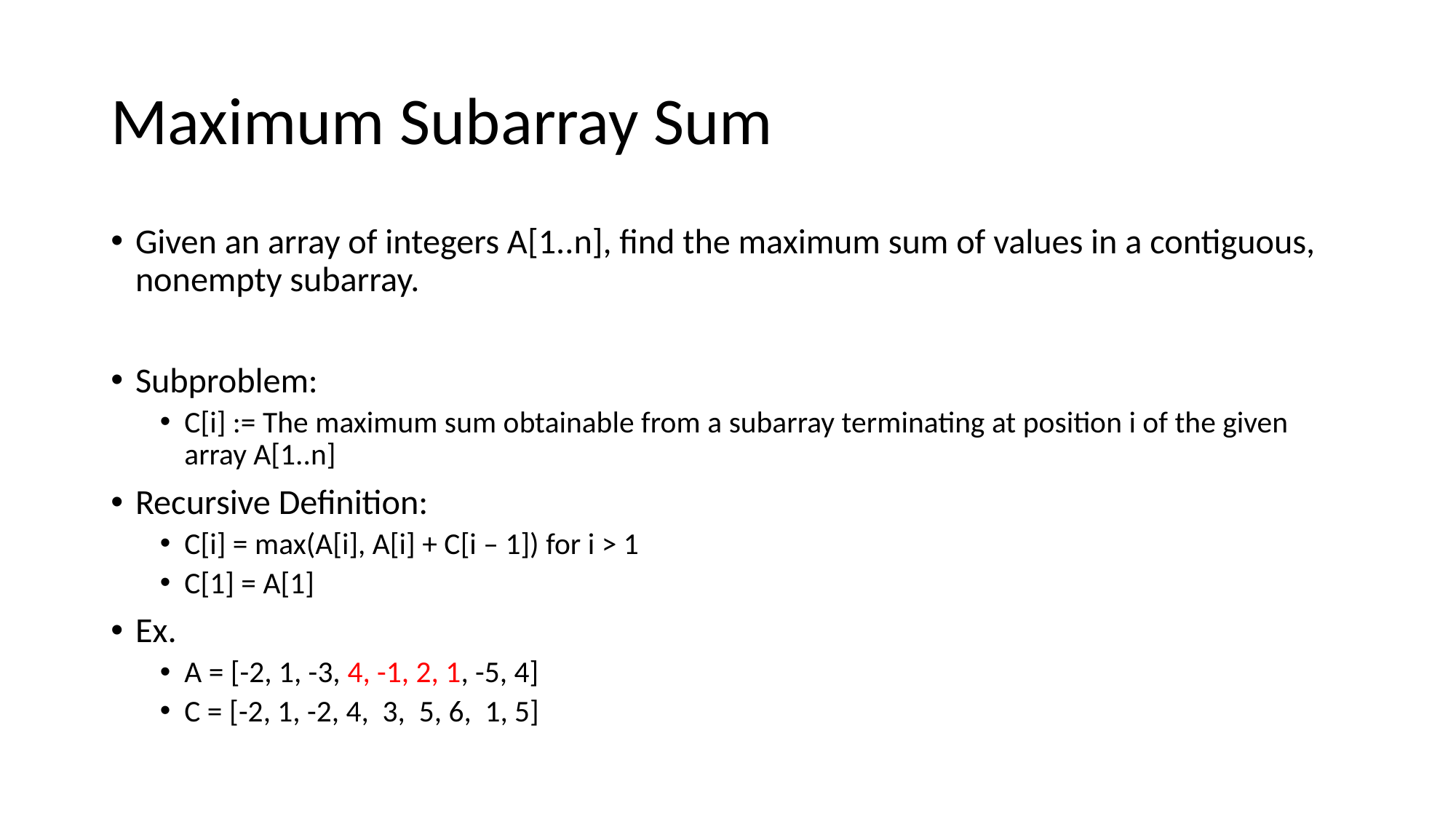

# Maximum Subarray Sum
Given an array of integers A[1..n], find the maximum sum of values in a contiguous, nonempty subarray.

Subproblem:
C[i] := The maximum sum obtainable from a subarray terminating at position i of the given array A[1..n]
Recursive Definition:
C[i] = max(A[i], A[i] + C[i – 1]) for i > 1
C[1] = A[1]
Ex.
A = [-2, 1, -3, 4, -1, 2, 1, -5, 4]
C = [-2, 1, -2, 4,  3,  5, 6,  1, 5]